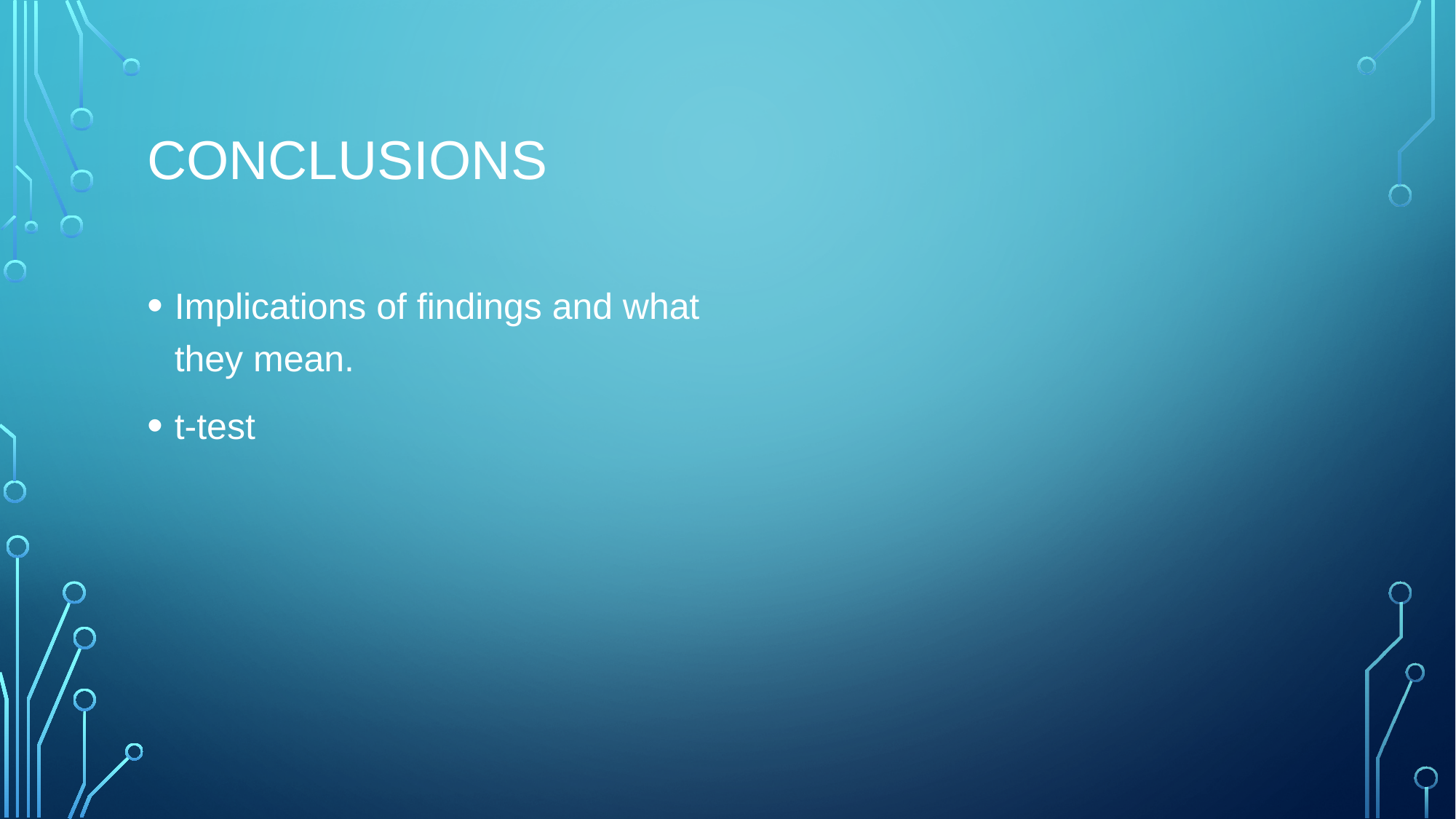

# Conclusions
Implications of findings and what they mean.
t-test